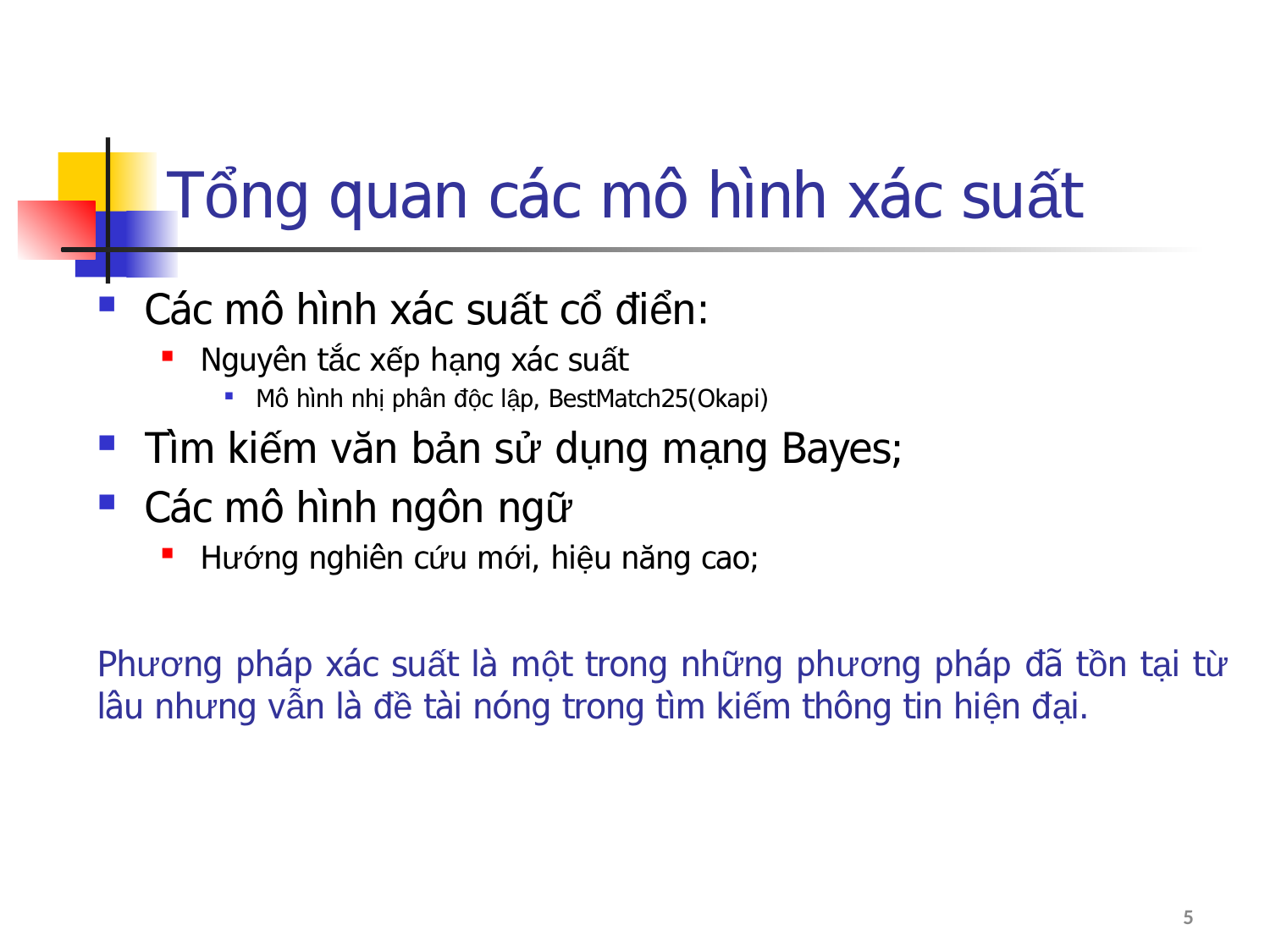

Tổng quan các mô hình xác suất
Các mô hình xác suất cổ điển:
Nguyên tắc xếp hạng xác suất
Mô hình nhị phân độc lập, BestMatch25(Okapi)
Tìm kiếm văn bản sử dụng mạng Bayes;
Các mô hình ngôn ngữ
Hướng nghiên cứu mới, hiệu năng cao;

Phương pháp xác suất là một trong những phương pháp đã tồn tại từ lâu nhưng vẫn là đề tài nóng trong tìm kiếm thông tin hiện đại.
5